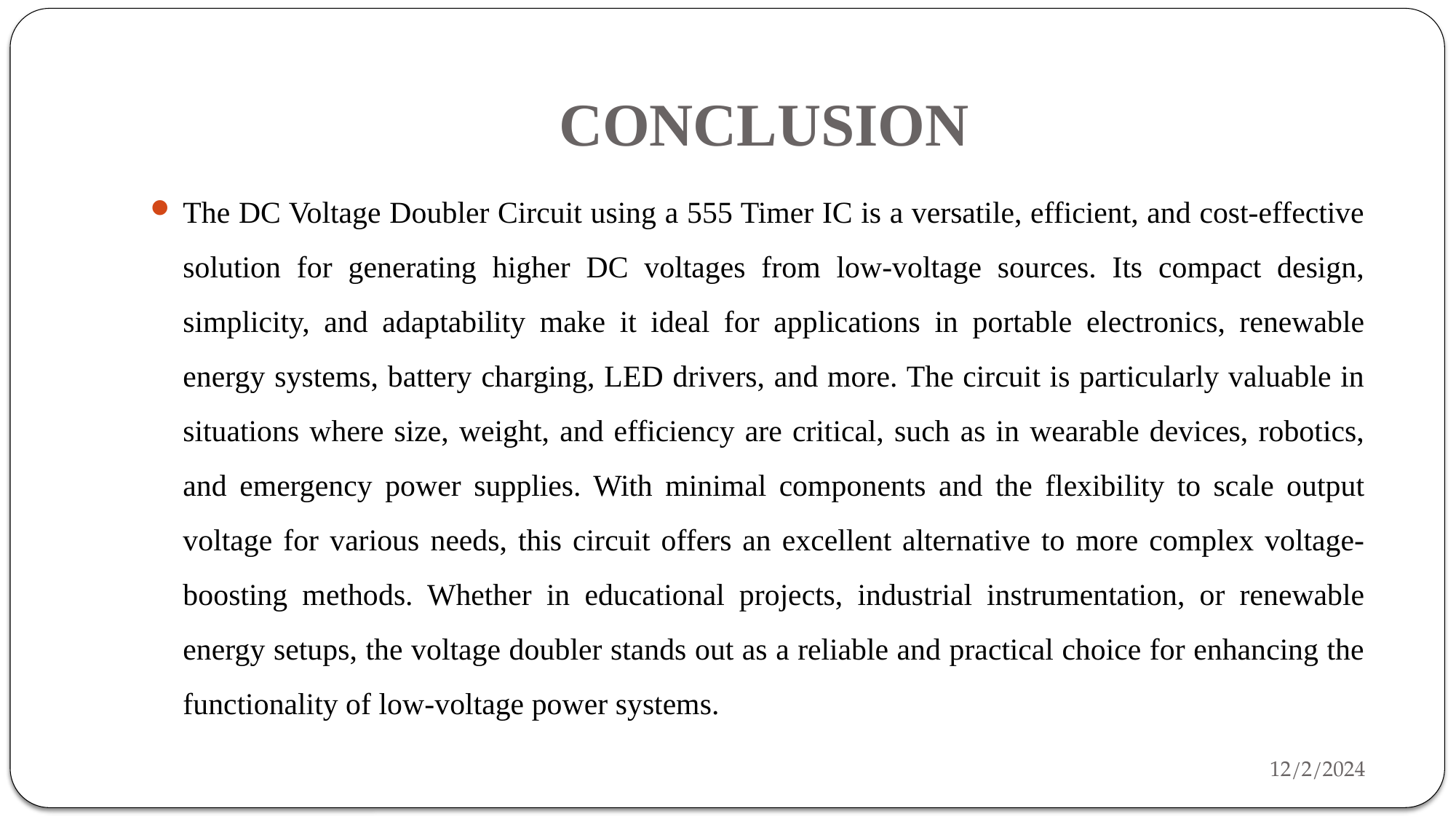

# CONCLUSION
The DC Voltage Doubler Circuit using a 555 Timer IC is a versatile, efficient, and cost-effective solution for generating higher DC voltages from low-voltage sources. Its compact design, simplicity, and adaptability make it ideal for applications in portable electronics, renewable energy systems, battery charging, LED drivers, and more. The circuit is particularly valuable in situations where size, weight, and efficiency are critical, such as in wearable devices, robotics, and emergency power supplies. With minimal components and the flexibility to scale output voltage for various needs, this circuit offers an excellent alternative to more complex voltage-boosting methods. Whether in educational projects, industrial instrumentation, or renewable energy setups, the voltage doubler stands out as a reliable and practical choice for enhancing the functionality of low-voltage power systems.
12/2/2024